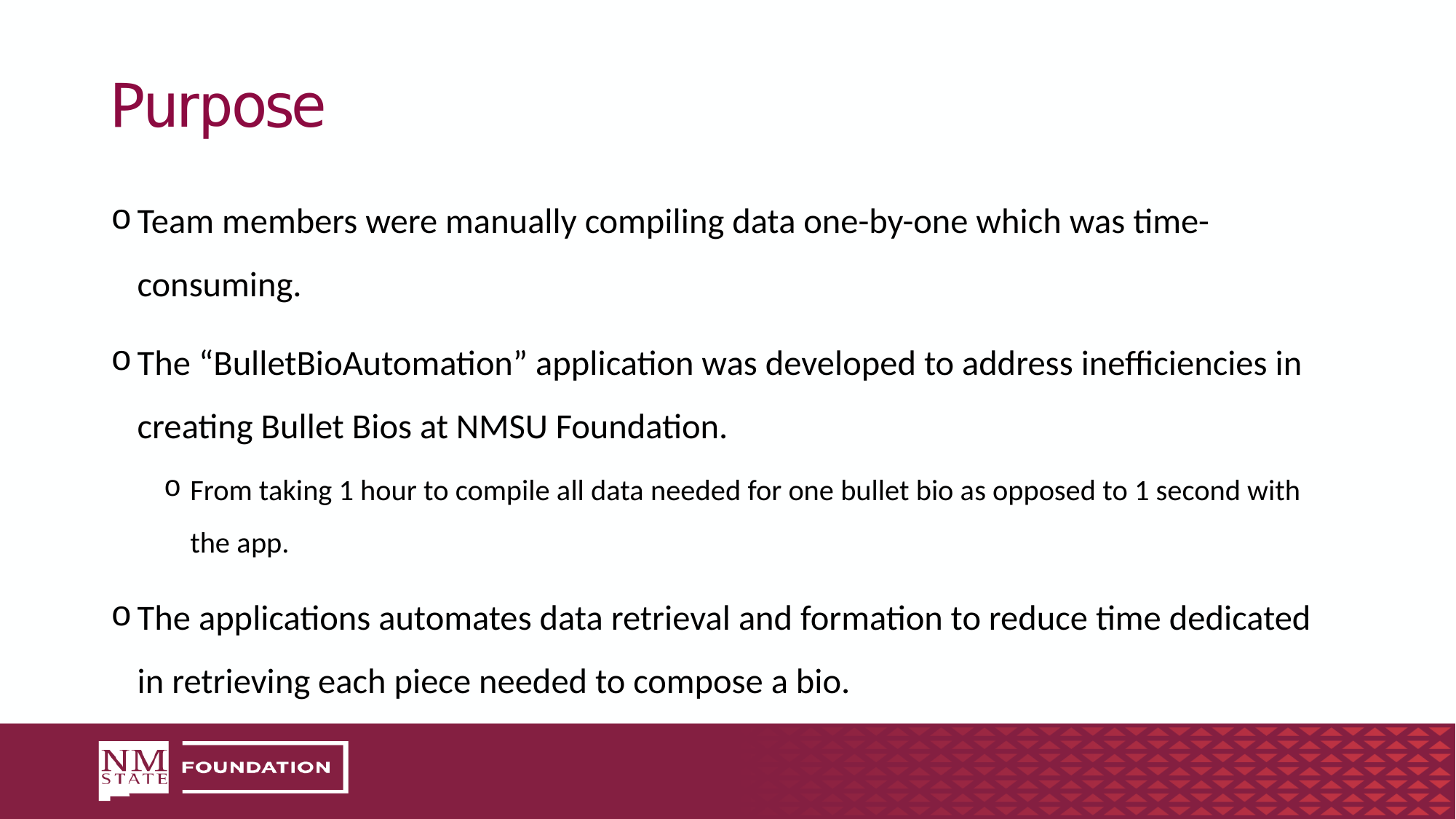

# Purpose
Team members were manually compiling data one-by-one which was time-consuming.
The “BulletBioAutomation” application was developed to address inefficiencies in creating Bullet Bios at NMSU Foundation.
From taking 1 hour to compile all data needed for one bullet bio as opposed to 1 second with the app.
The applications automates data retrieval and formation to reduce time dedicated in retrieving each piece needed to compose a bio.